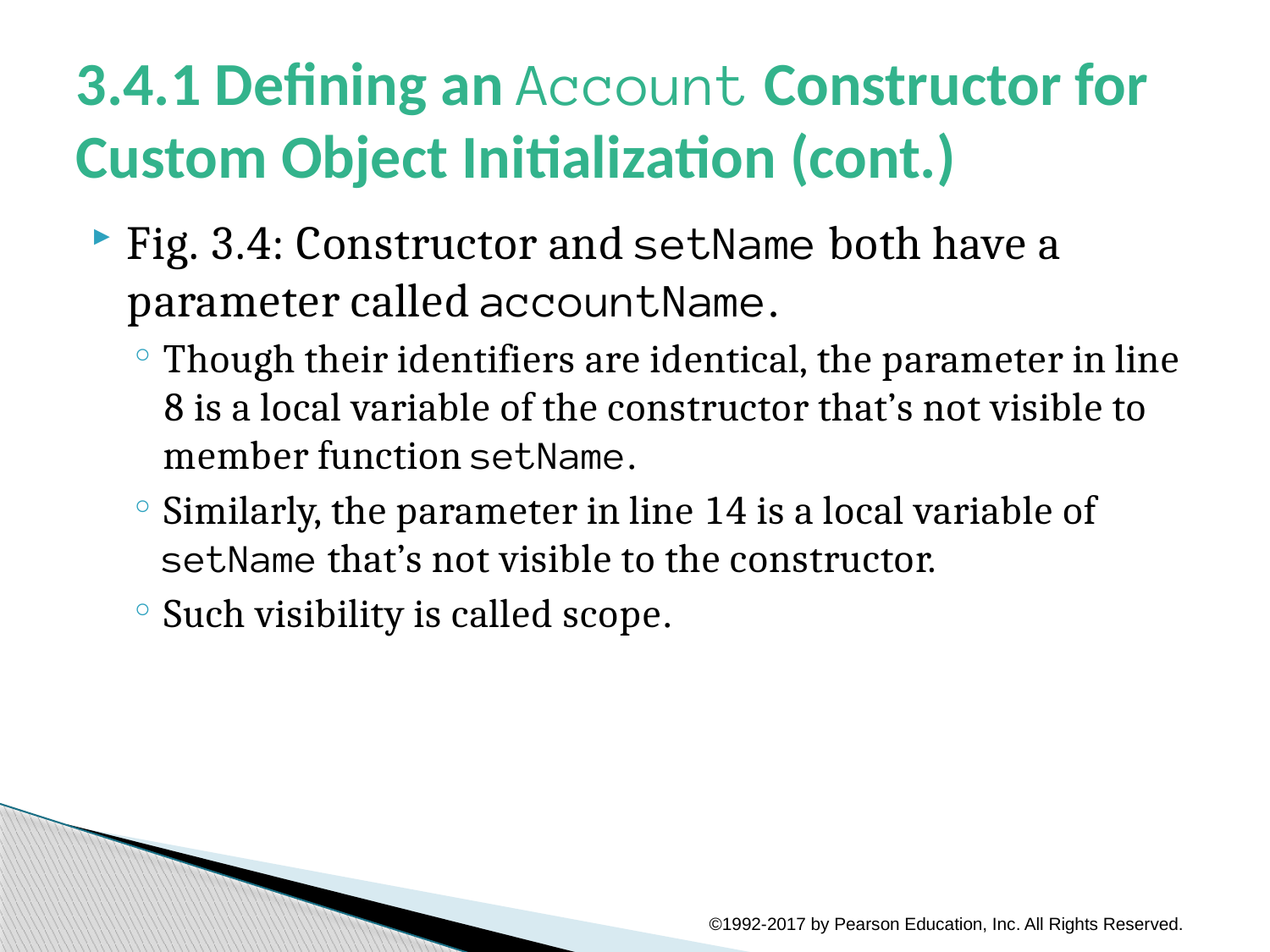

# 3.4.1 Defining an Account Constructor for Custom Object Initialization (cont.)
Fig. 3.4: Constructor and setName both have a parameter called accountName.
Though their identifiers are identical, the parameter in line 8 is a local variable of the constructor that’s not visible to member function setName.
Similarly, the parameter in line 14 is a local variable of setName that’s not visible to the constructor.
Such visibility is called scope.
©1992-2017 by Pearson Education, Inc. All Rights Reserved.